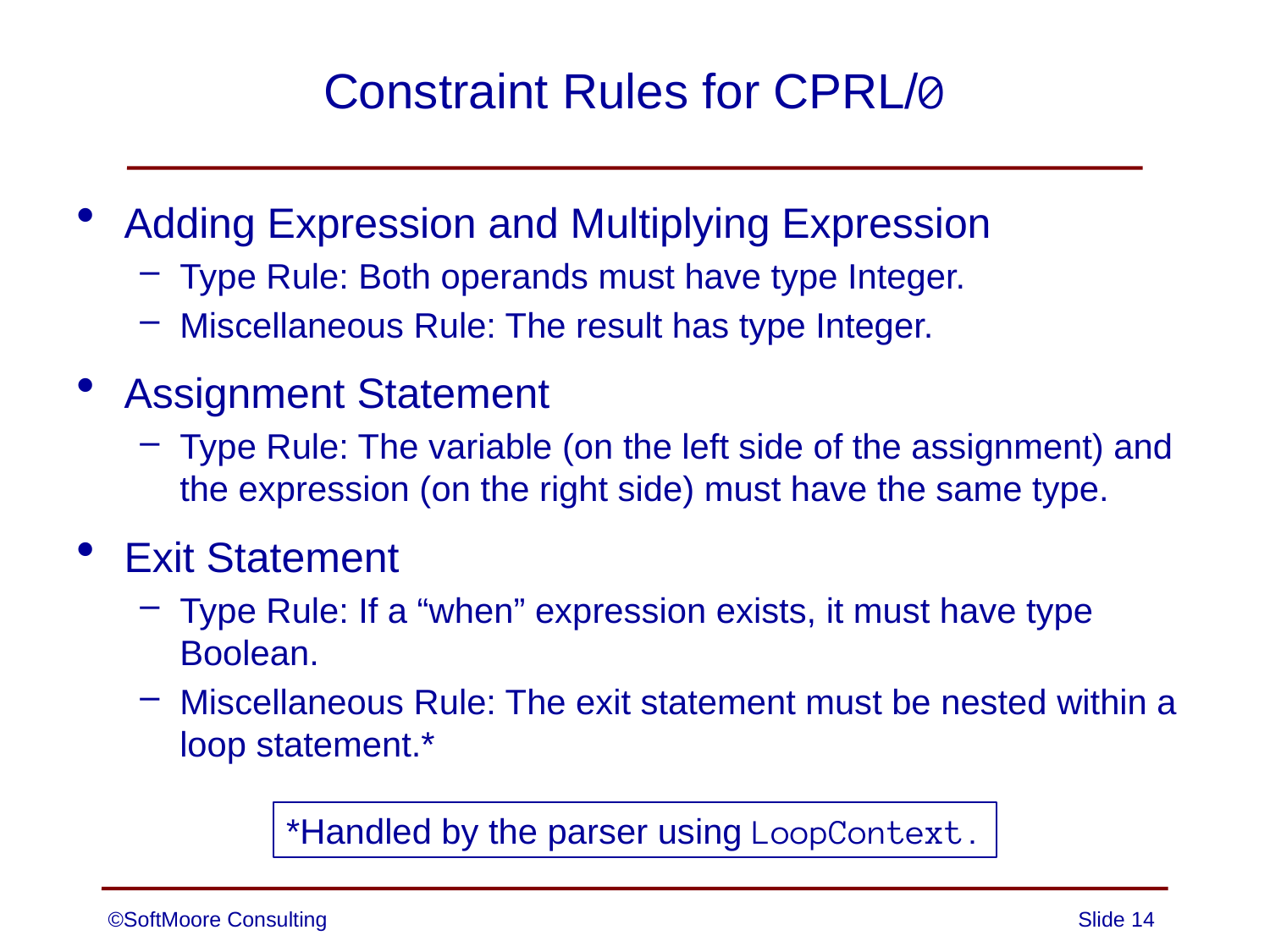

# Constraint Rules for CPRL/0
Adding Expression and Multiplying Expression
Type Rule: Both operands must have type Integer.
Miscellaneous Rule: The result has type Integer.
Assignment Statement
Type Rule: The variable (on the left side of the assignment) and the expression (on the right side) must have the same type.
Exit Statement
Type Rule: If a “when” expression exists, it must have type Boolean.
Miscellaneous Rule: The exit statement must be nested within a loop statement.*
*Handled by the parser using LoopContext.
©SoftMoore Consulting
Slide 14